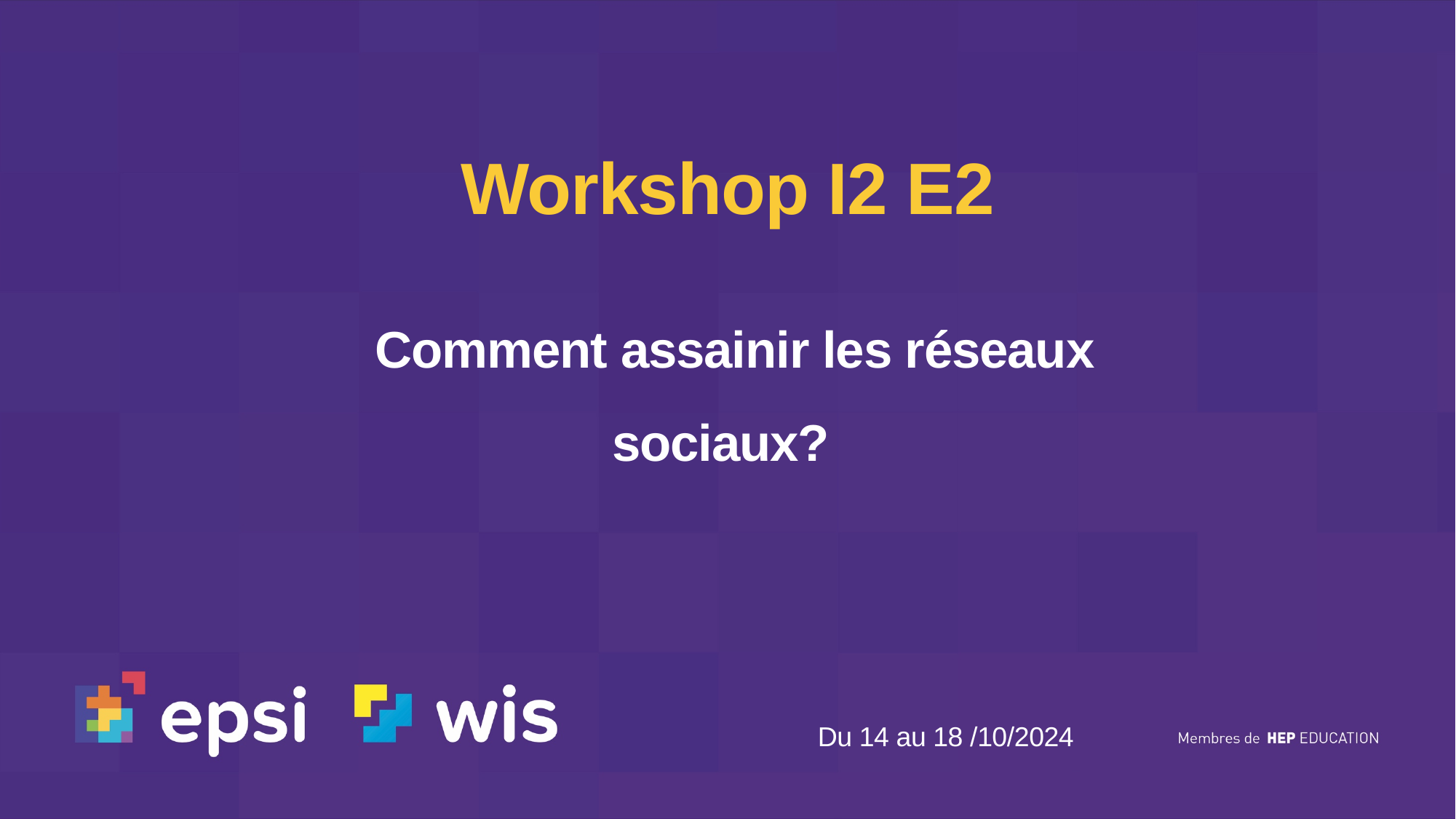

Workshop I2 E2

 Comment assainir les réseaux sociaux?
Du 14 au 18 /10/2024